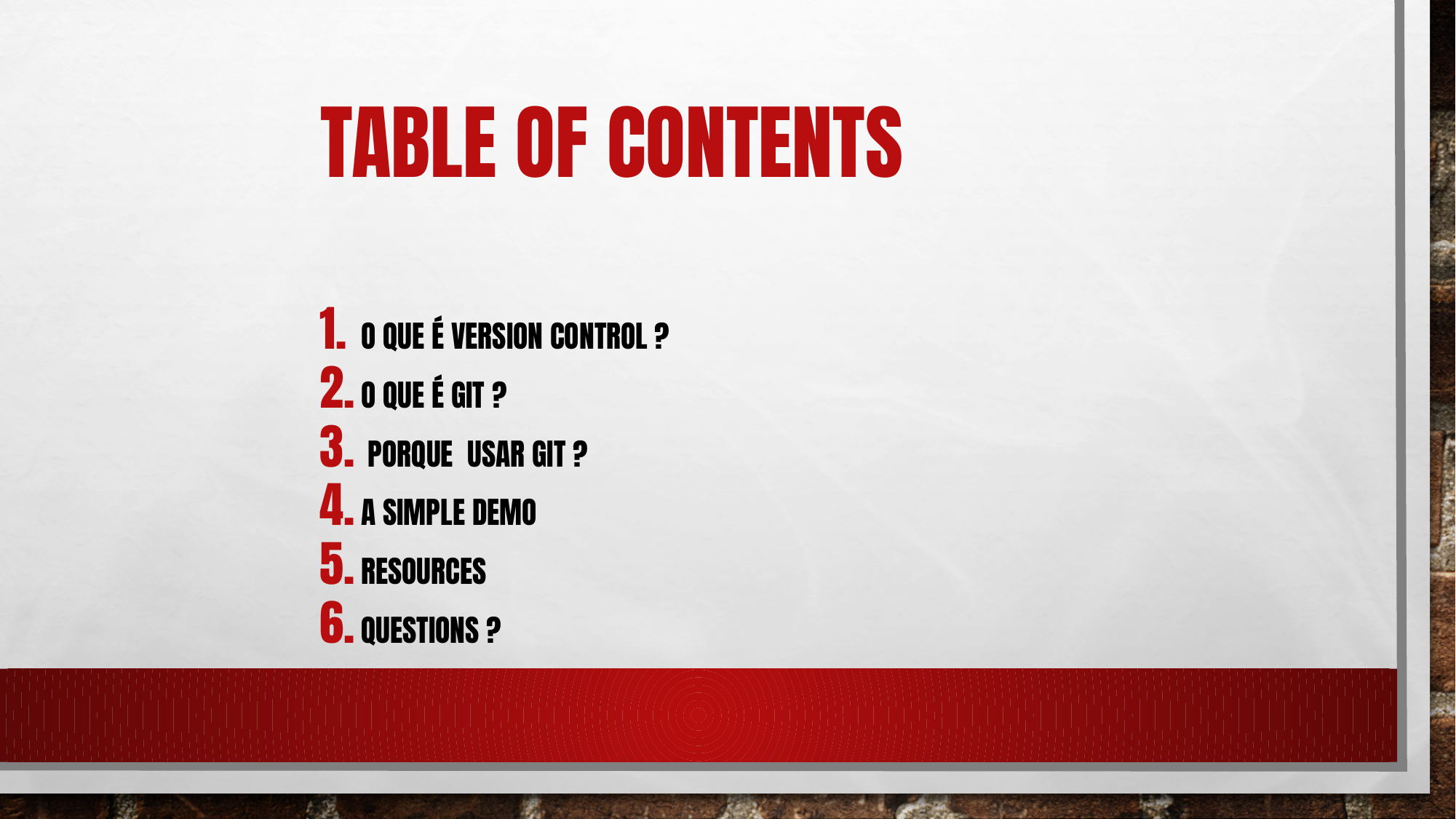

# Table of contents
O que é version control ?
O que é git ?
 porque  usar git ?
A simple Demo
Resources
Questions ?